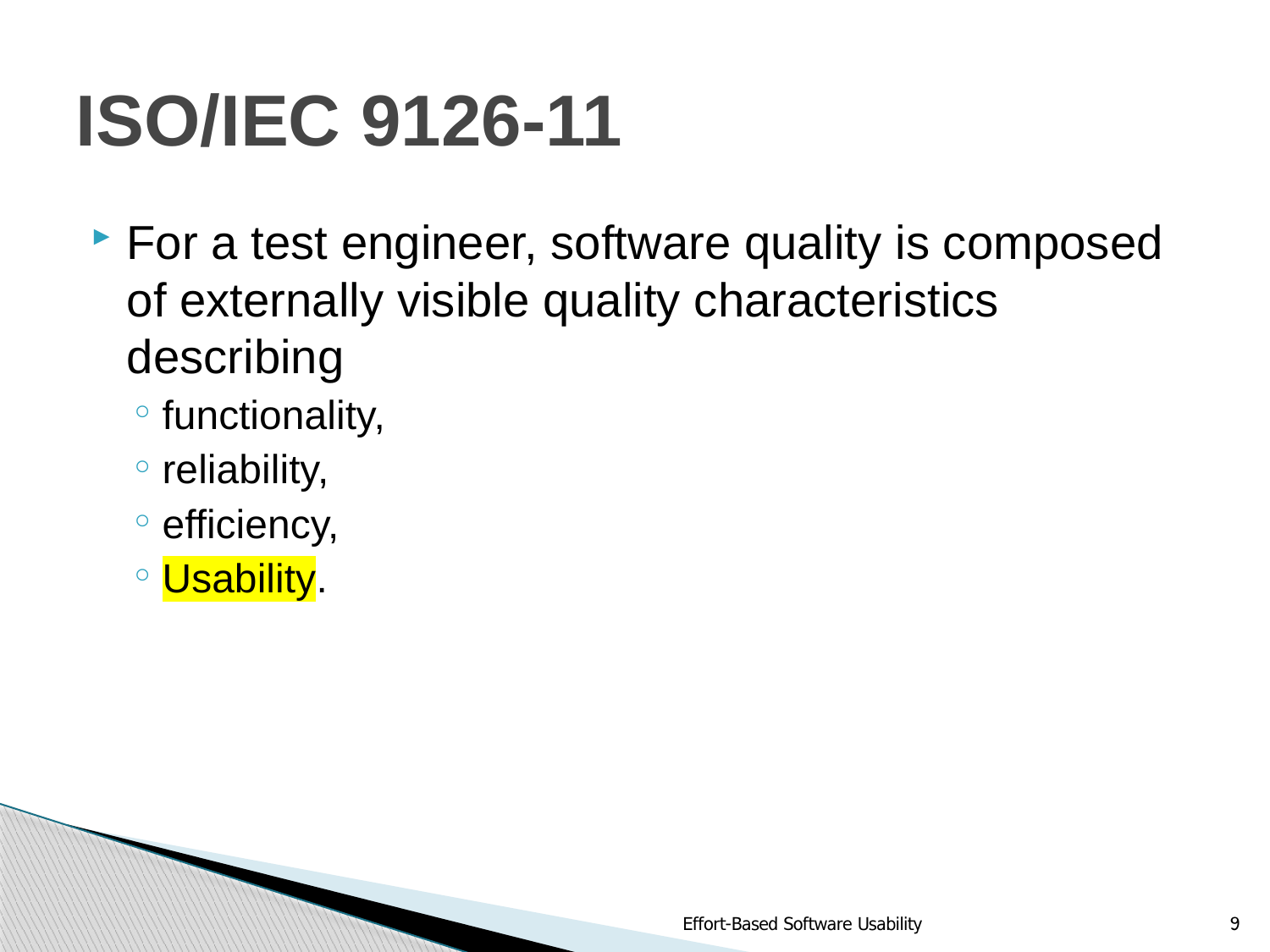

# ISO/IEC 9126-11
For a test engineer, software quality is composed of externally visible quality characteristics describing
functionality,
reliability,
efficiency,
Usability.
Effort-Based Software Usability
9